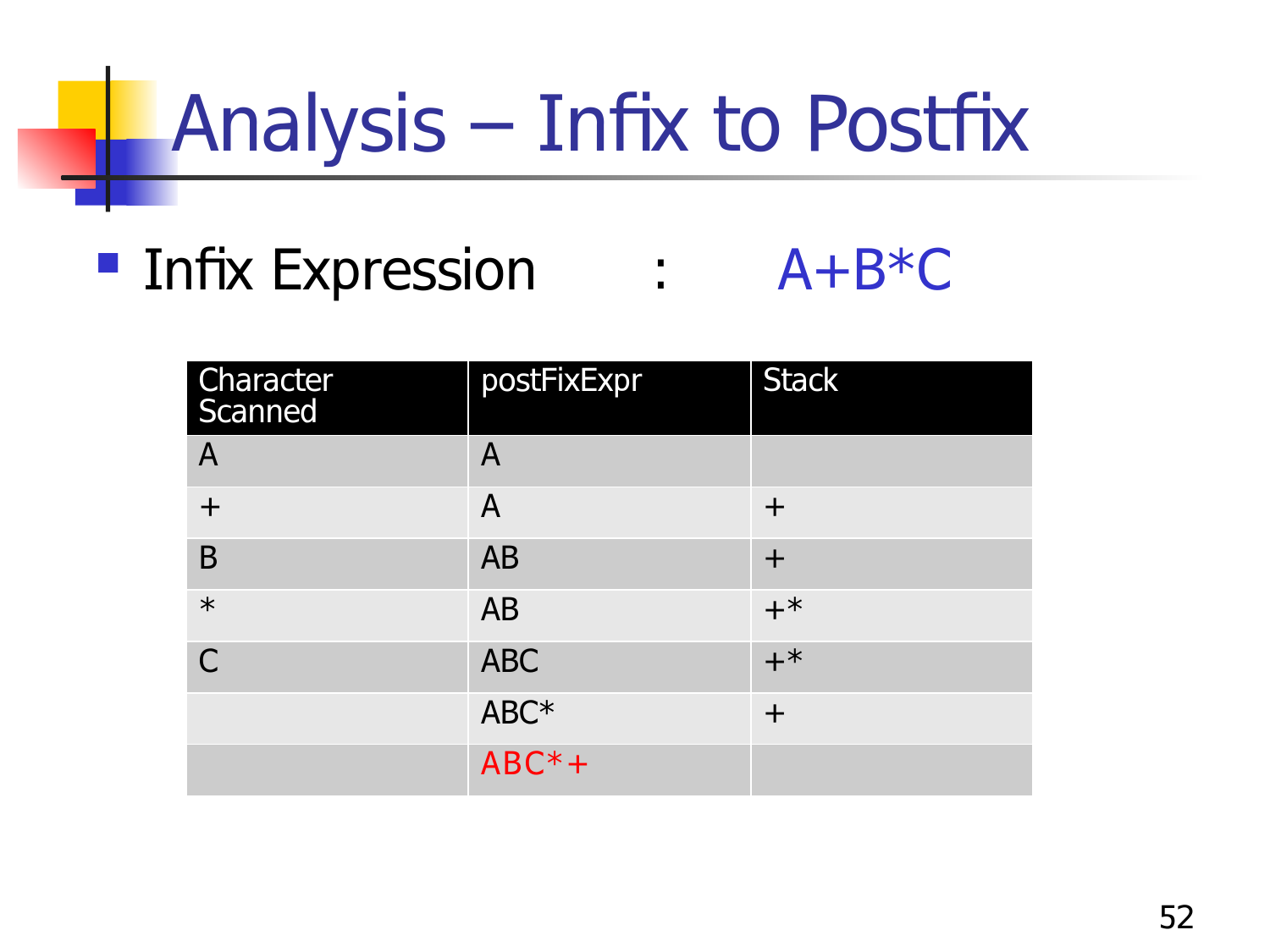

# Analysis – Infix to Postfix
Infix Expression	:	A+B*C

| Character Scanned | postFixExpr | Stack |
| --- | --- | --- |
| A | A |  |
| + | A | + |
| B | AB | + |
| \* | AB | +\* |
| C | ABC | +\* |
|  | ABC\* | + |
|  | ABC\*+ |  |
52